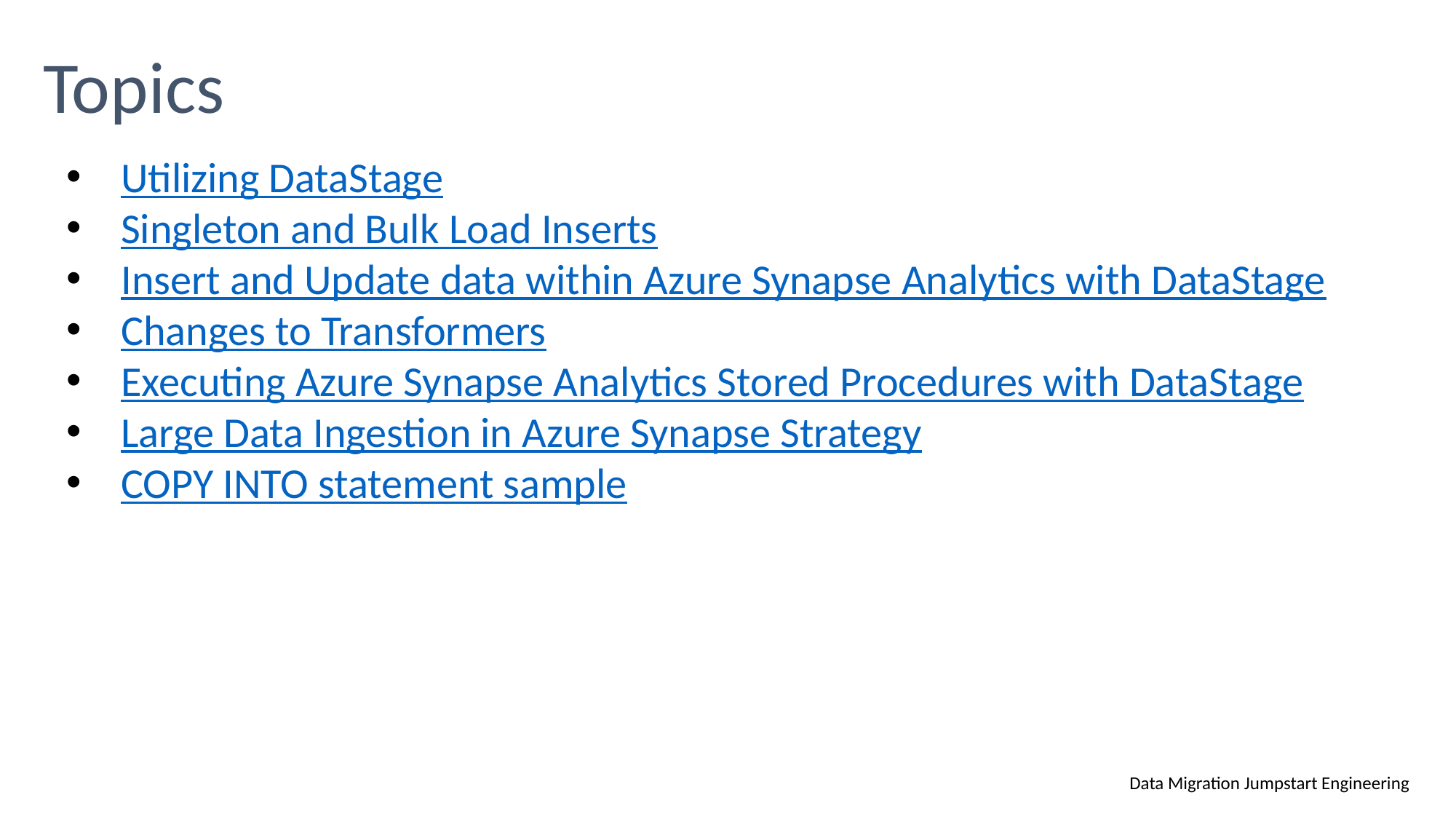

# Topics
Utilizing DataStage
Singleton and Bulk Load Inserts
Insert and Update data within Azure Synapse Analytics with DataStage
Changes to Transformers
Executing Azure Synapse Analytics Stored Procedures with DataStage
Large Data Ingestion in Azure Synapse Strategy
COPY INTO statement sample